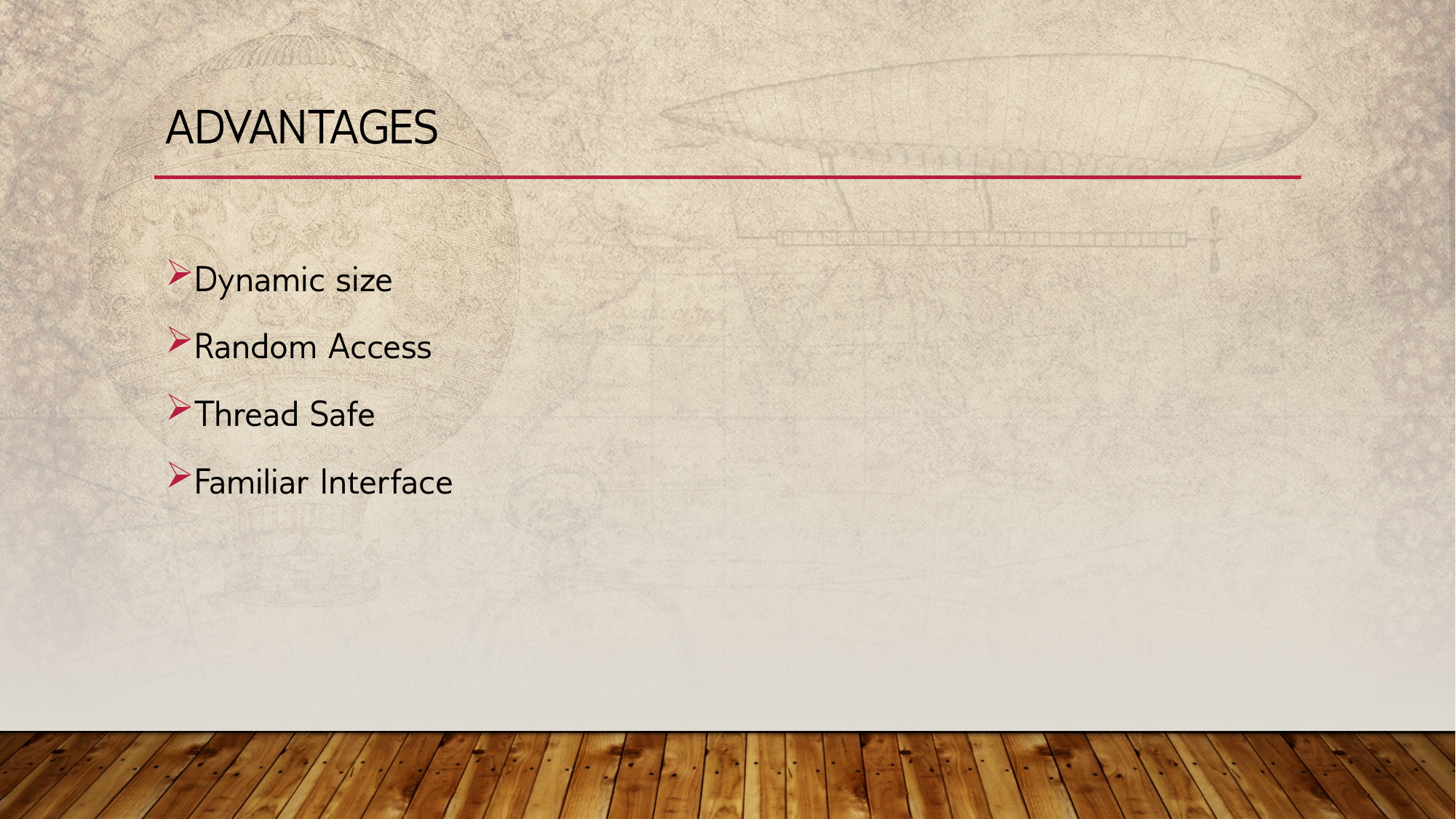

# advantages
Dynamic size
Random Access
Thread Safe
Familiar Interface